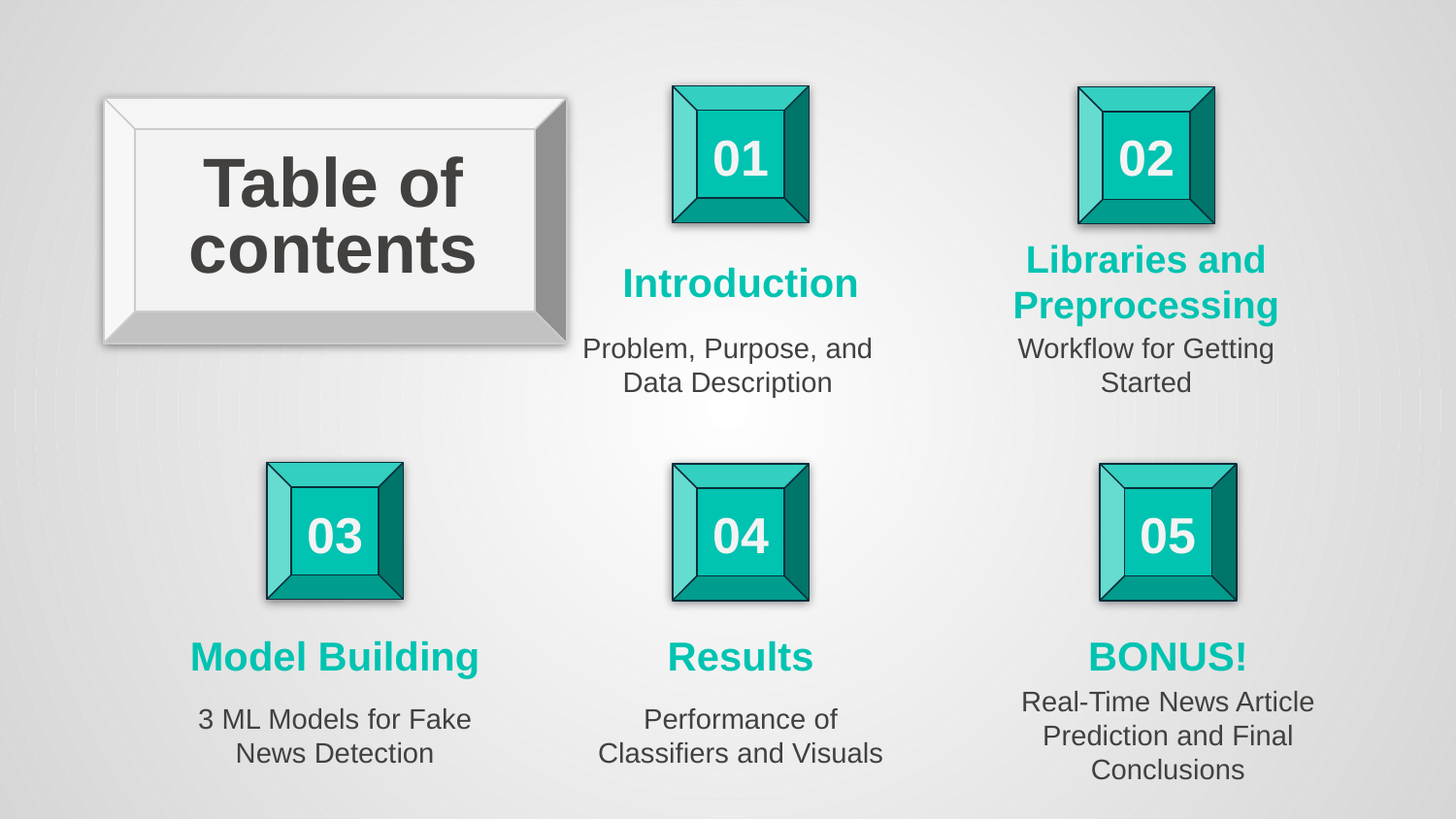

Table of contents

01
02
# Introduction
Libraries and Preprocessing
Workflow for Getting Started
Problem, Purpose, and Data Description

03
04
05
Model Building
Results
BONUS!
Real-Time News Article Prediction and Final Conclusions
3 ML Models for Fake News Detection
Performance of Classifiers and Visuals